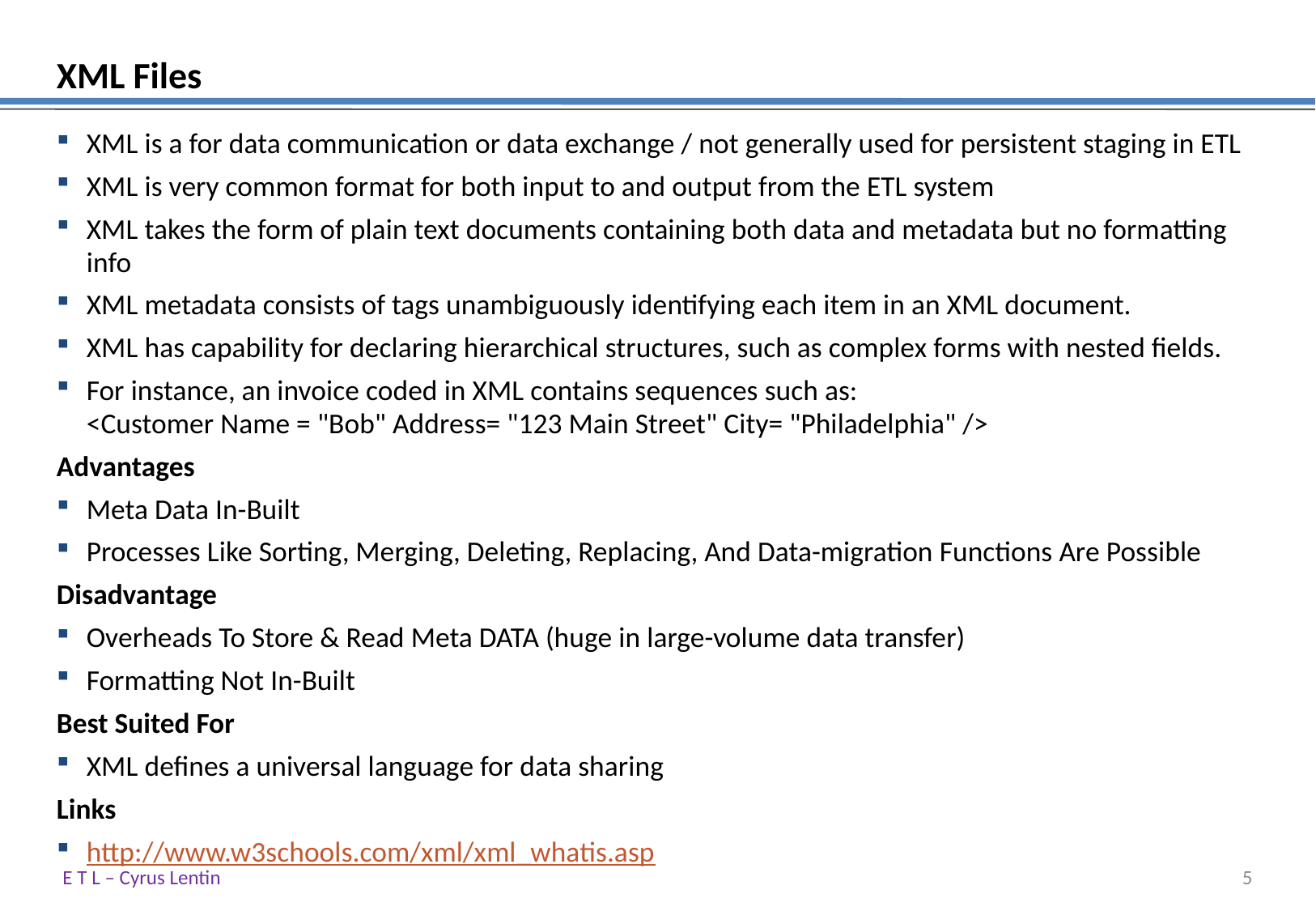

# XML Files
XML is a for data communication or data exchange / not generally used for persistent staging in ETL
XML is very common format for both input to and output from the ETL system
XML takes the form of plain text documents containing both data and metadata but no formatting info
XML metadata consists of tags unambiguously identifying each item in an XML document.
XML has capability for declaring hierarchical structures, such as complex forms with nested fields.
For instance, an invoice coded in XML contains sequences such as:
<Customer Name = "Bob" Address= "123 Main Street" City= "Philadelphia" />
Advantages
Meta Data In-Built
Processes Like Sorting, Merging, Deleting, Replacing, And Data-migration Functions Are Possible
Disadvantage
Overheads To Store & Read Meta DATA (huge in large-volume data transfer)
Formatting Not In-Built
Best Suited For
XML defines a universal language for data sharing
Links
http://www.w3schools.com/xml/xml_whatis.asp
E T L – Cyrus Lentin
5